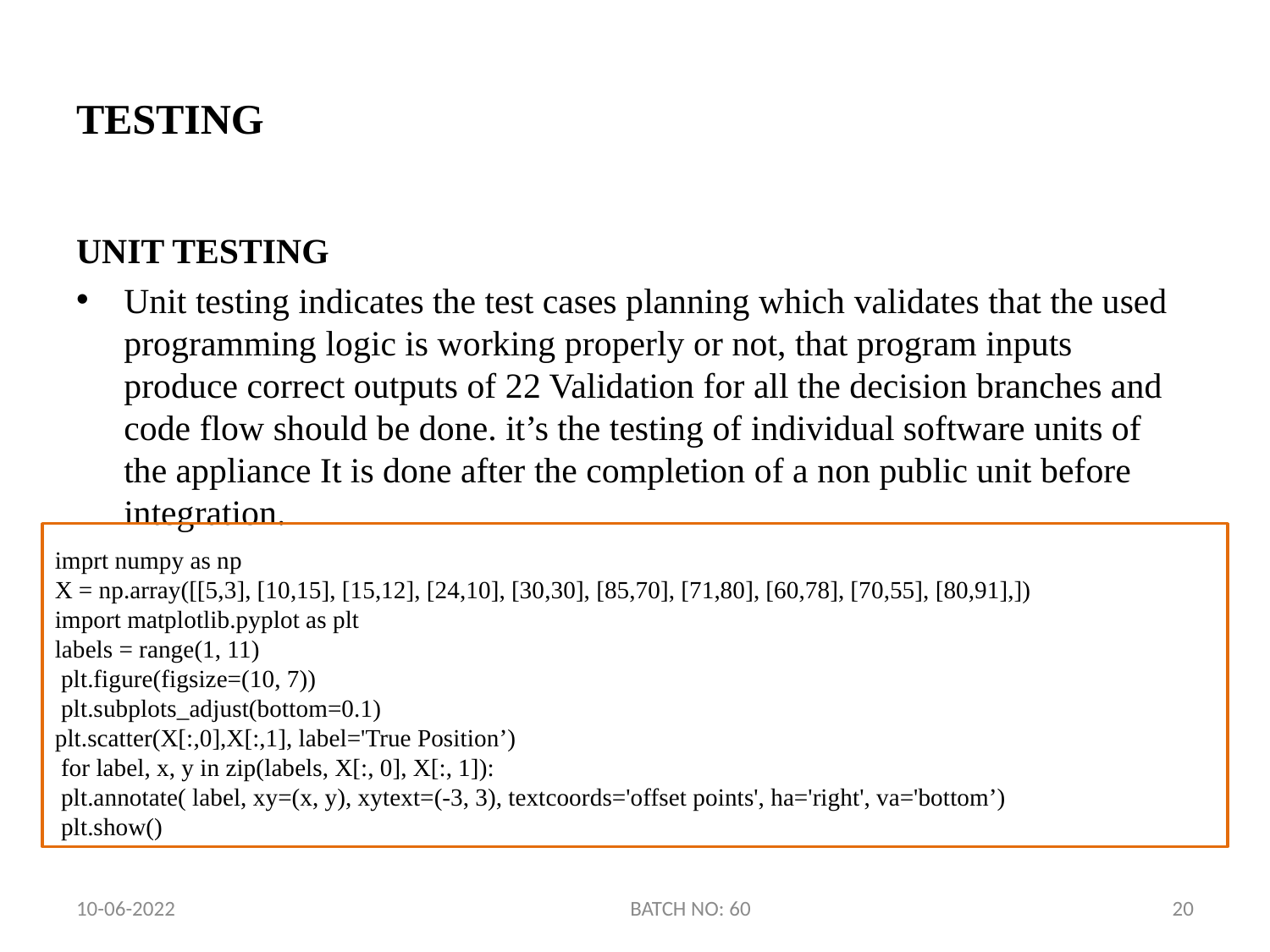

# TESTING
UNIT TESTING
Unit testing indicates the test cases planning which validates that the used programming logic is working properly or not, that program inputs produce correct outputs of 22 Validation for all the decision branches and code flow should be done. it’s the testing of individual software units of the appliance It is done after the completion of a non public unit before integration.
imprt numpy as np
X = np.array([[5,3], [10,15], [15,12], [24,10], [30,30], [85,70], [71,80], [60,78], [70,55], [80,91],])
import matplotlib.pyplot as plt
labels = range(1, 11)
 plt.figure(figsize=(10, 7))
 plt.subplots_adjust(bottom=0.1)
plt.scatter(X[:,0],X[:,1], label='True Position’)
 for label, x, y in zip(labels, X[:, 0], X[:, 1]):
 plt.annotate( label, xy=(x, y), xytext=(-3, 3), textcoords='offset points', ha='right', va='bottom’)
 plt.show()
10-06-2022
BATCH NO: 60
20